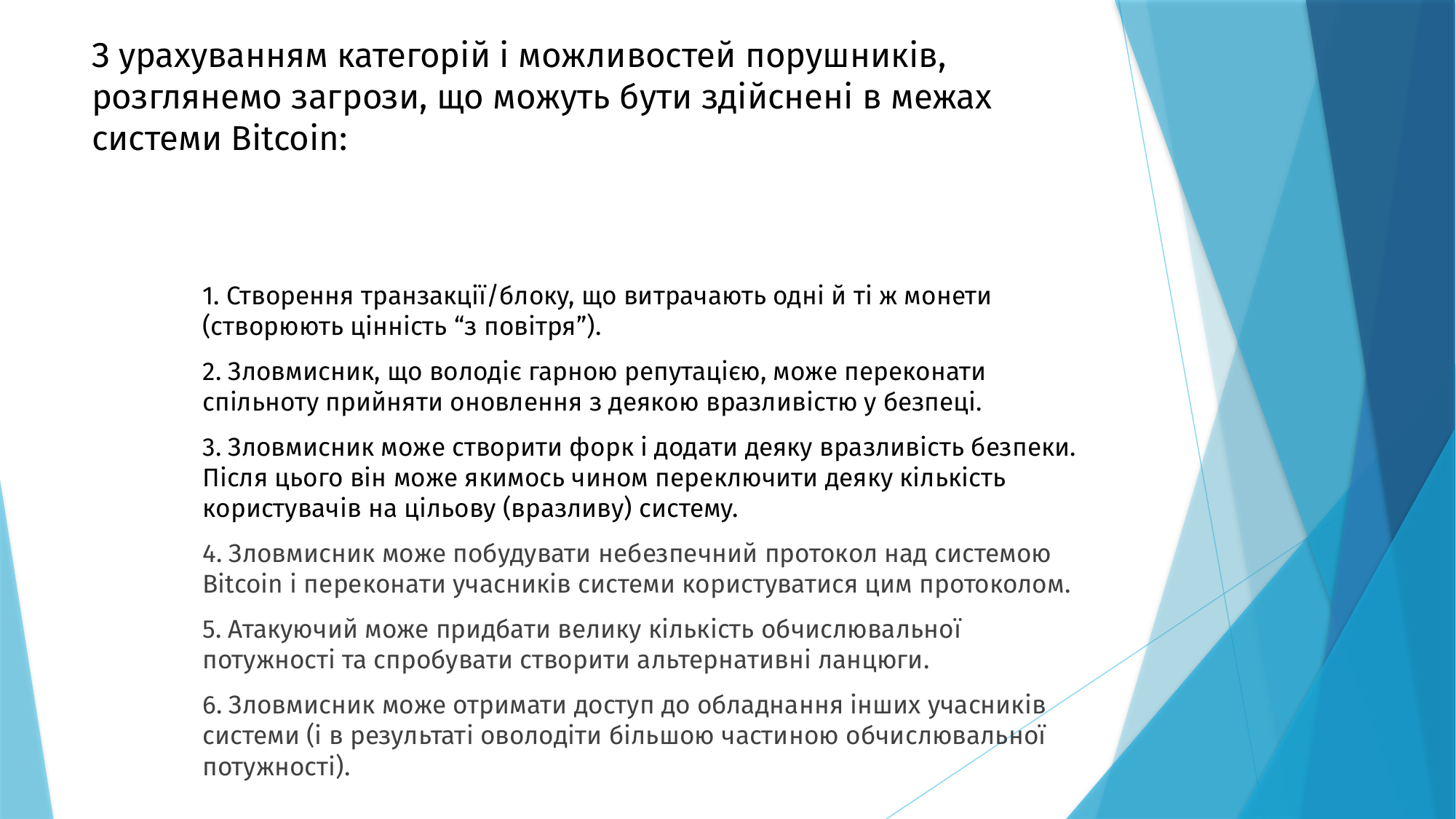

# З урахуванням категорій і можливостей порушників, розглянемо загрози, що можуть бути здійснені в межах системи Bitcoin:
1. Створення транзакції/блоку, що витрачають одні й ті ж монети (створюють цінність “з повітря”).
2. Зловмисник, що володіє гарною репутацією, може переконати спільноту прийняти оновлення з деякою вразливістю у безпеці.
3. Зловмисник може створити форк і додати деяку вразливість безпеки. Після цього він може якимось чином переключити деяку кількість користувачів на цільову (вразливу) систему.
4. Зловмисник може побудувати небезпечний протокол над системою Bitcoin і переконати учасників системи користуватися цим протоколом.
5. Атакуючий може придбати велику кількість обчислювальної потужності та спробувати створити альтернативні ланцюги.
6. Зловмисник може отримати доступ до обладнання інших учасників системи (і в результаті оволодіти більшою частиною обчислювальної потужності).